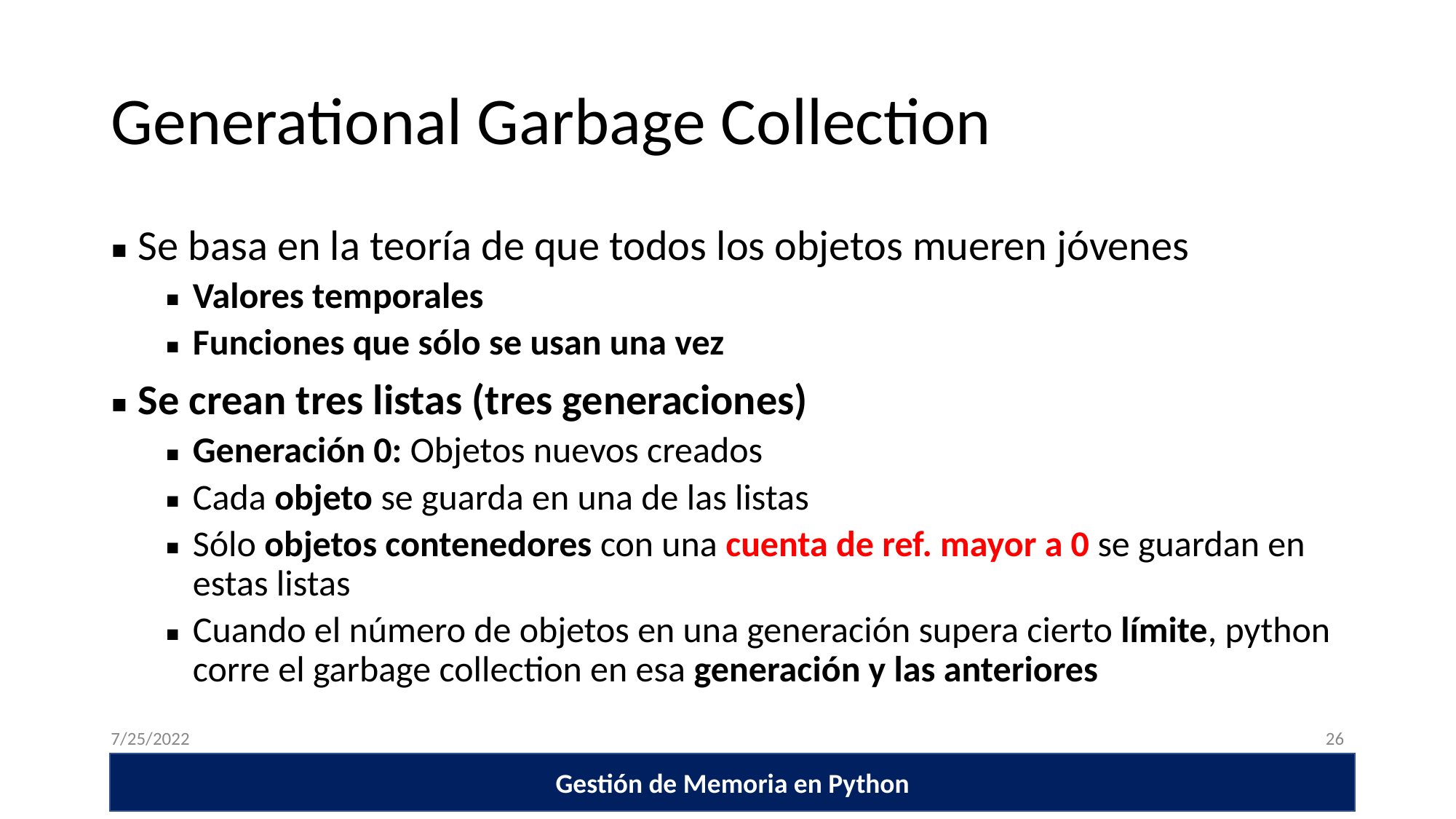

# Generational Garbage Collection
Se basa en la teoría de que todos los objetos mueren jóvenes
Valores temporales
Funciones que sólo se usan una vez
Se crean tres listas (tres generaciones)
Generación 0: Objetos nuevos creados
Cada objeto se guarda en una de las listas
Sólo objetos contenedores con una cuenta de ref. mayor a 0 se guardan en estas listas
Cuando el número de objetos en una generación supera cierto límite, python corre el garbage collection en esa generación y las anteriores
7/25/2022
26
Gestión de Memoria en Python